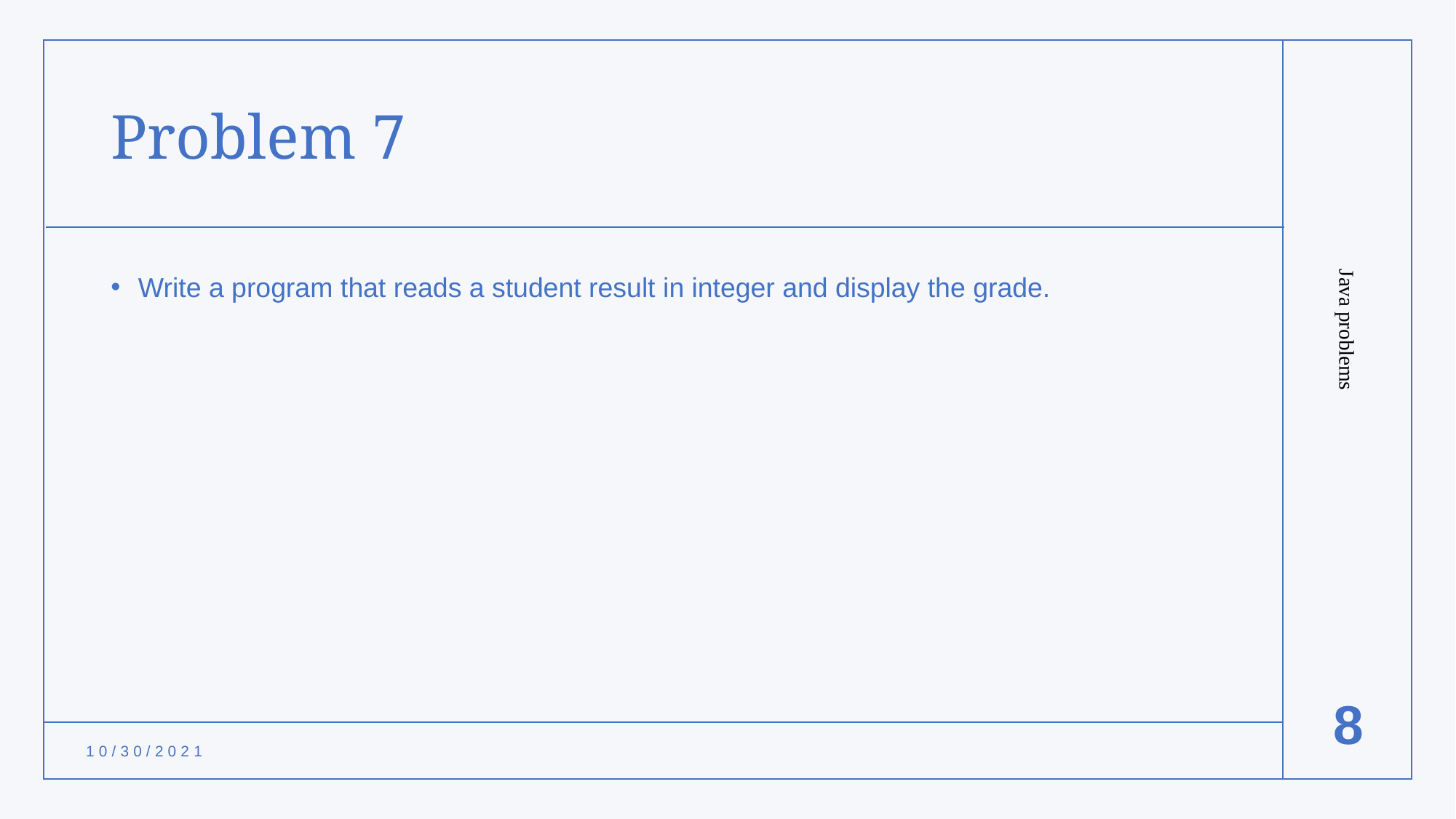

# Problem 7
Write a program that reads a student result in integer and display the grade.
Java problems
8
10/30/2021